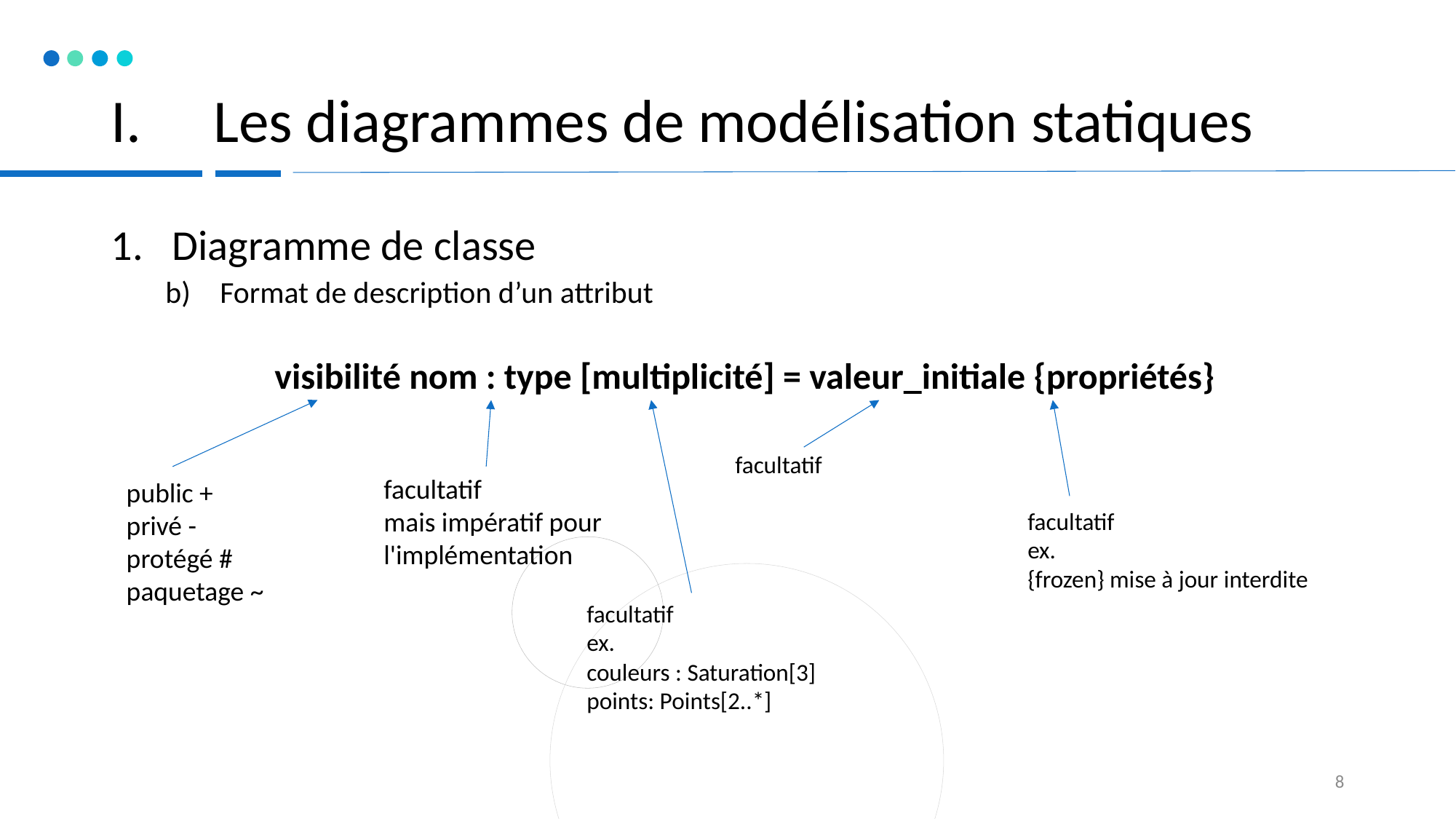

# Les diagrammes de modélisation statiques
Diagramme de classe
Format de description d’un attribut

	visibilité nom : type [multiplicité] = valeur_initiale {propriétés}
facultatif
facultatif
mais impératif pour
l'implémentation
public +
privé -
protégé #
paquetage ~
facultatif
ex.
{frozen} mise à jour interdite
facultatif
ex.
couleurs : Saturation[3]
points: Points[2..*]
8